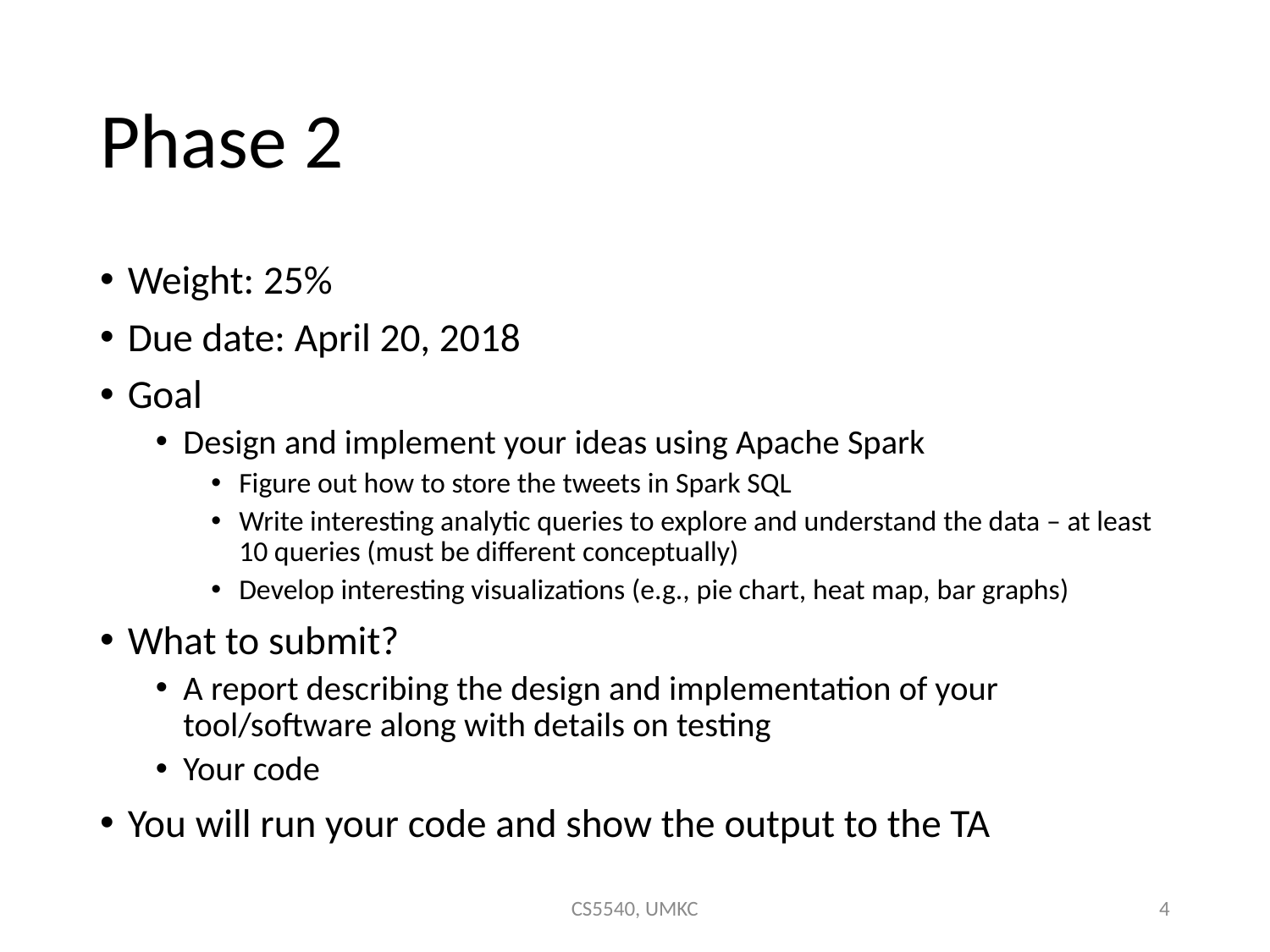

# Phase 2
Weight: 25%
Due date: April 20, 2018
Goal
Design and implement your ideas using Apache Spark
Figure out how to store the tweets in Spark SQL
Write interesting analytic queries to explore and understand the data – at least 10 queries (must be different conceptually)
Develop interesting visualizations (e.g., pie chart, heat map, bar graphs)
What to submit?
A report describing the design and implementation of your tool/software along with details on testing
Your code
You will run your code and show the output to the TA
CS5540, UMKC
4